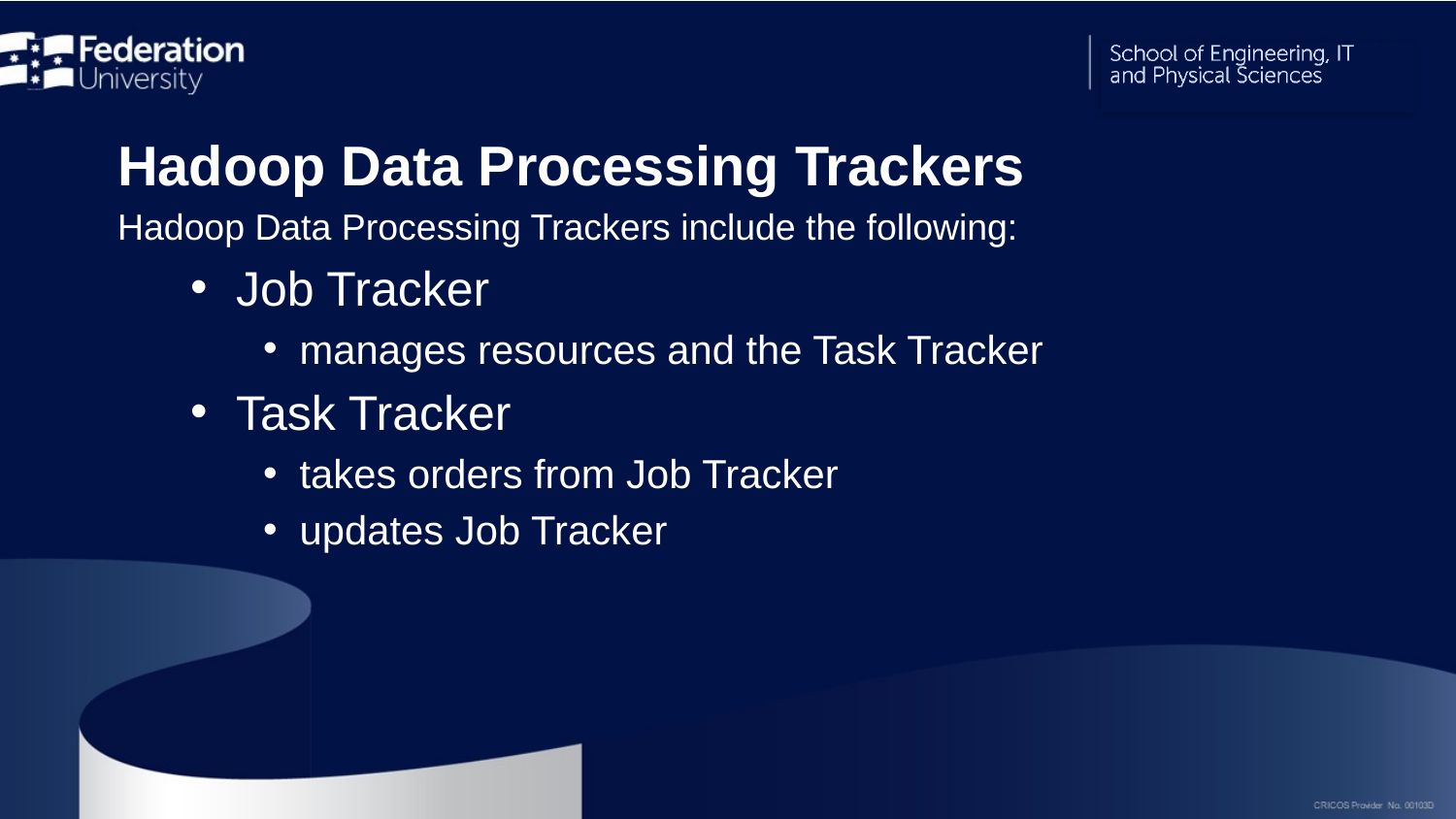

# Hadoop Data Processing Trackers
Hadoop Data Processing Trackers include the following:
Job Tracker
manages resources and the Task Tracker
Task Tracker
takes orders from Job Tracker
updates Job Tracker